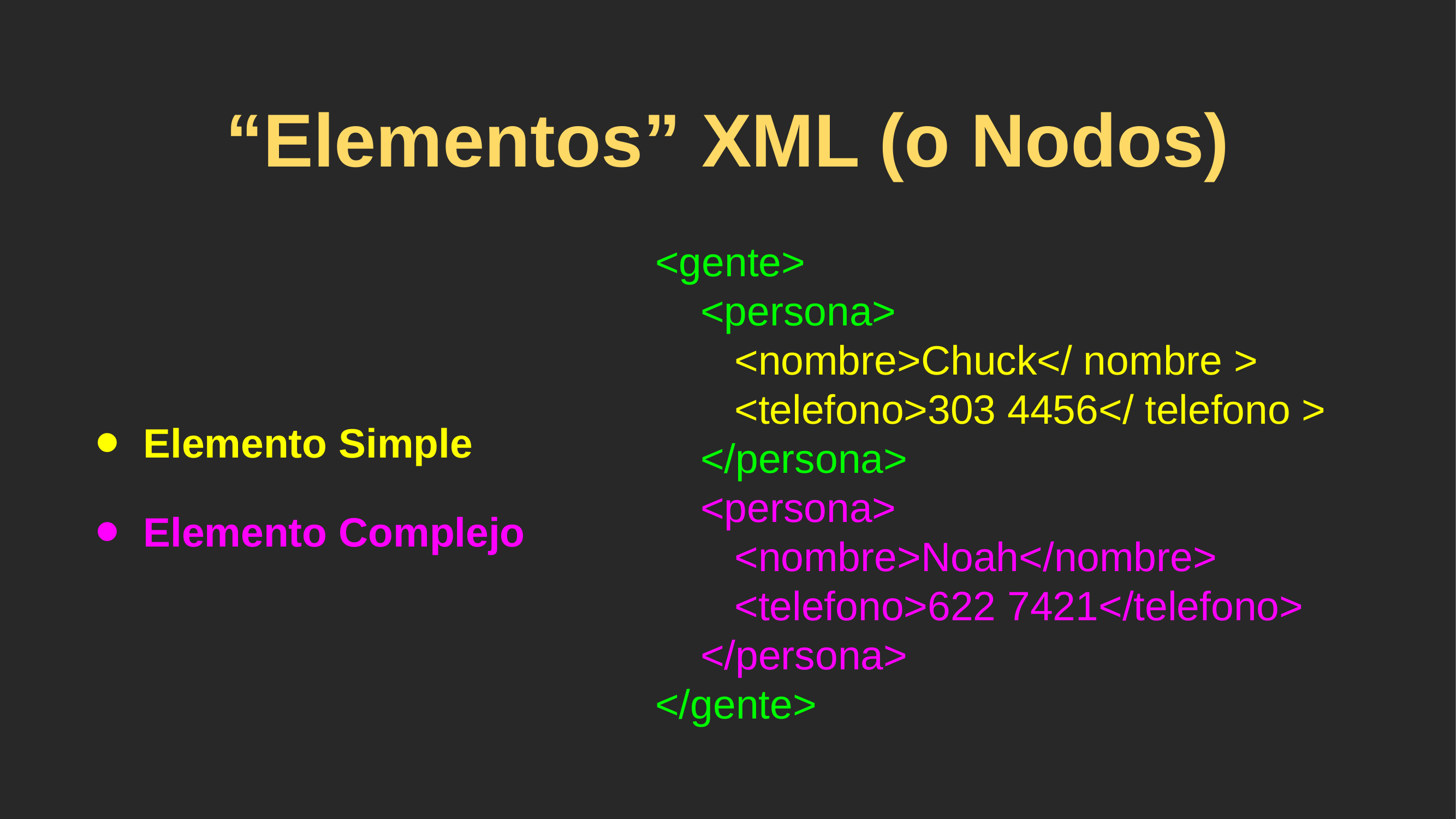

# “Elementos” XML (o Nodos)
Elemento Simple
Elemento Complejo
<gente>
    <persona>
       <nombre>Chuck</ nombre >
       <telefono>303 4456</ telefono >
    </persona>
    <persona>
       <nombre>Noah</nombre>
       <telefono>622 7421</telefono>
    </persona>
</gente>